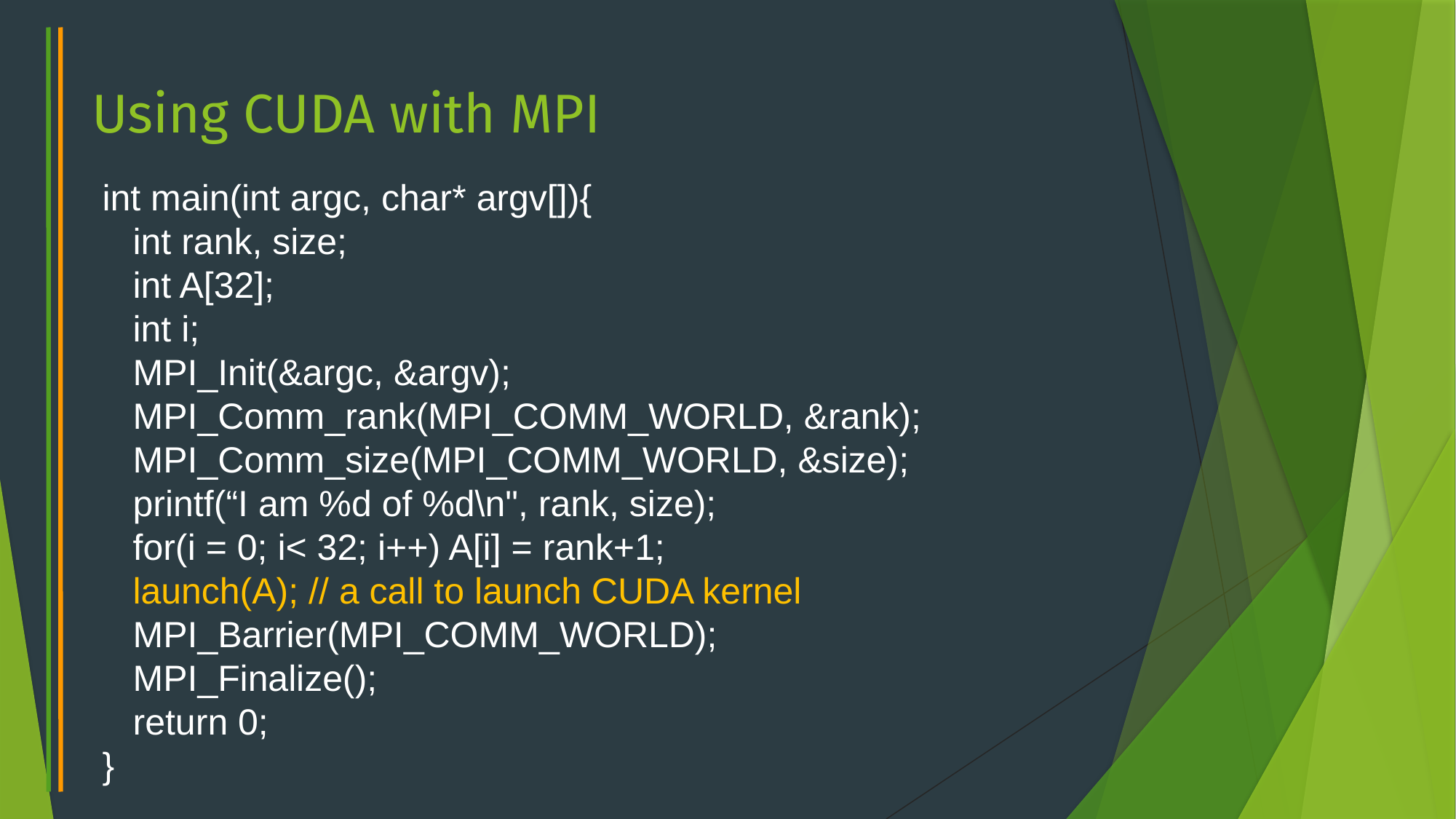

# Using CUDA with MPI
int main(int argc, char* argv[]){
   int rank, size;
   int A[32];
   int i;
   MPI_Init(&argc, &argv);
   MPI_Comm_rank(MPI_COMM_WORLD, &rank);
   MPI_Comm_size(MPI_COMM_WORLD, &size);
   printf(“I am %d of %d\n", rank, size);
   for(i = 0; i< 32; i++) A[i] = rank+1;
   launch(A); // a call to launch CUDA kernel
   MPI_Barrier(MPI_COMM_WORLD);
   MPI_Finalize();
   return 0;
}